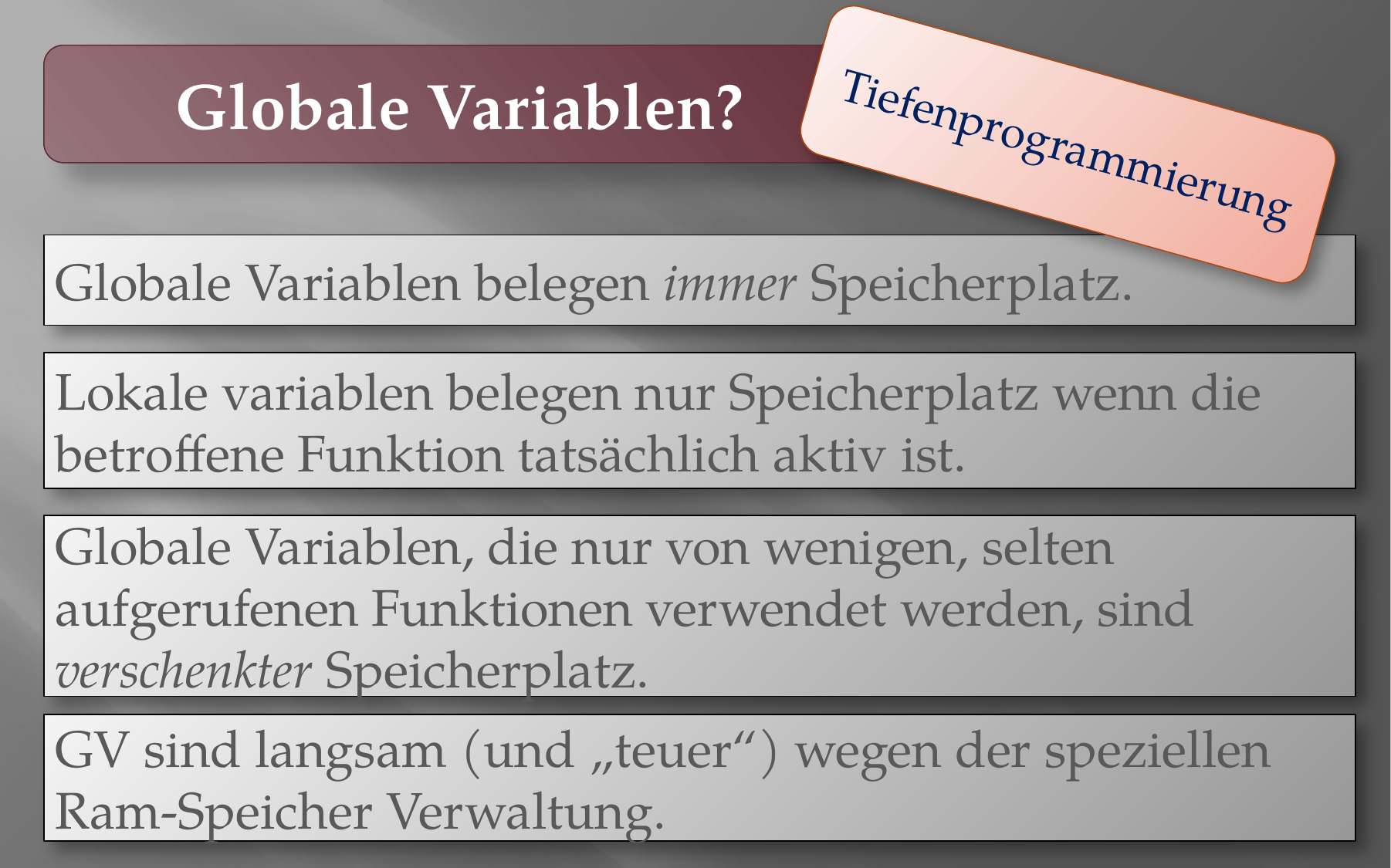

Globale Variablen?
Tiefenprogrammierung
Globale Variablen belegen immer Speicherplatz.
Lokale variablen belegen nur Speicherplatz wenn die betroffene Funktion tatsächlich aktiv ist.
Globale Variablen, die nur von wenigen, selten aufgerufenen Funktionen verwendet werden, sind verschenkter Speicherplatz.
GV sind langsam (und „teuer“) wegen der speziellen Ram-Speicher Verwaltung.